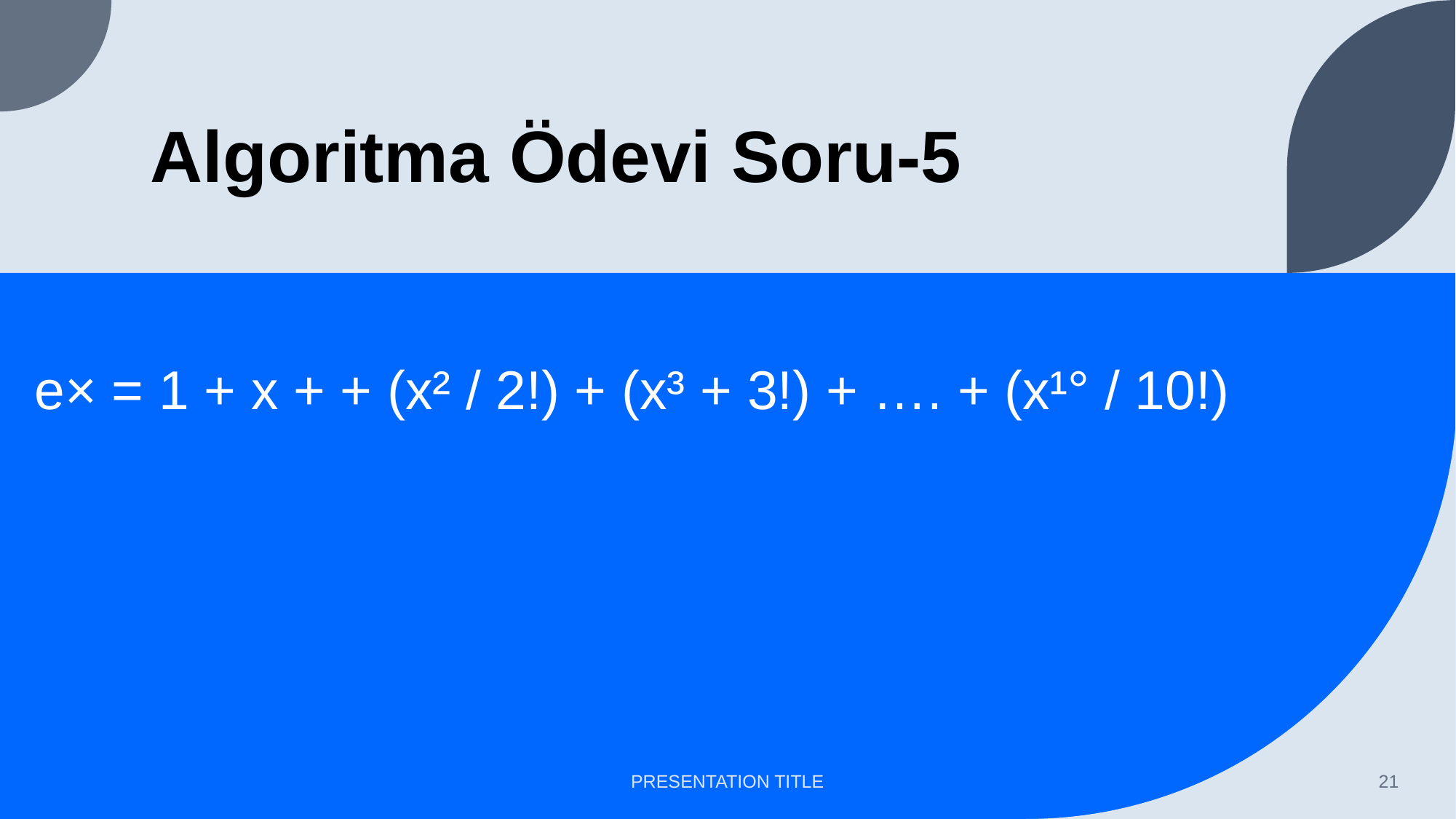

# Algoritma Ödevi Soru-5
e× = 1 + x + + (x² / 2!) + (x³ + 3!) + …. + (x¹° / 10!)
PRESENTATION TITLE
21